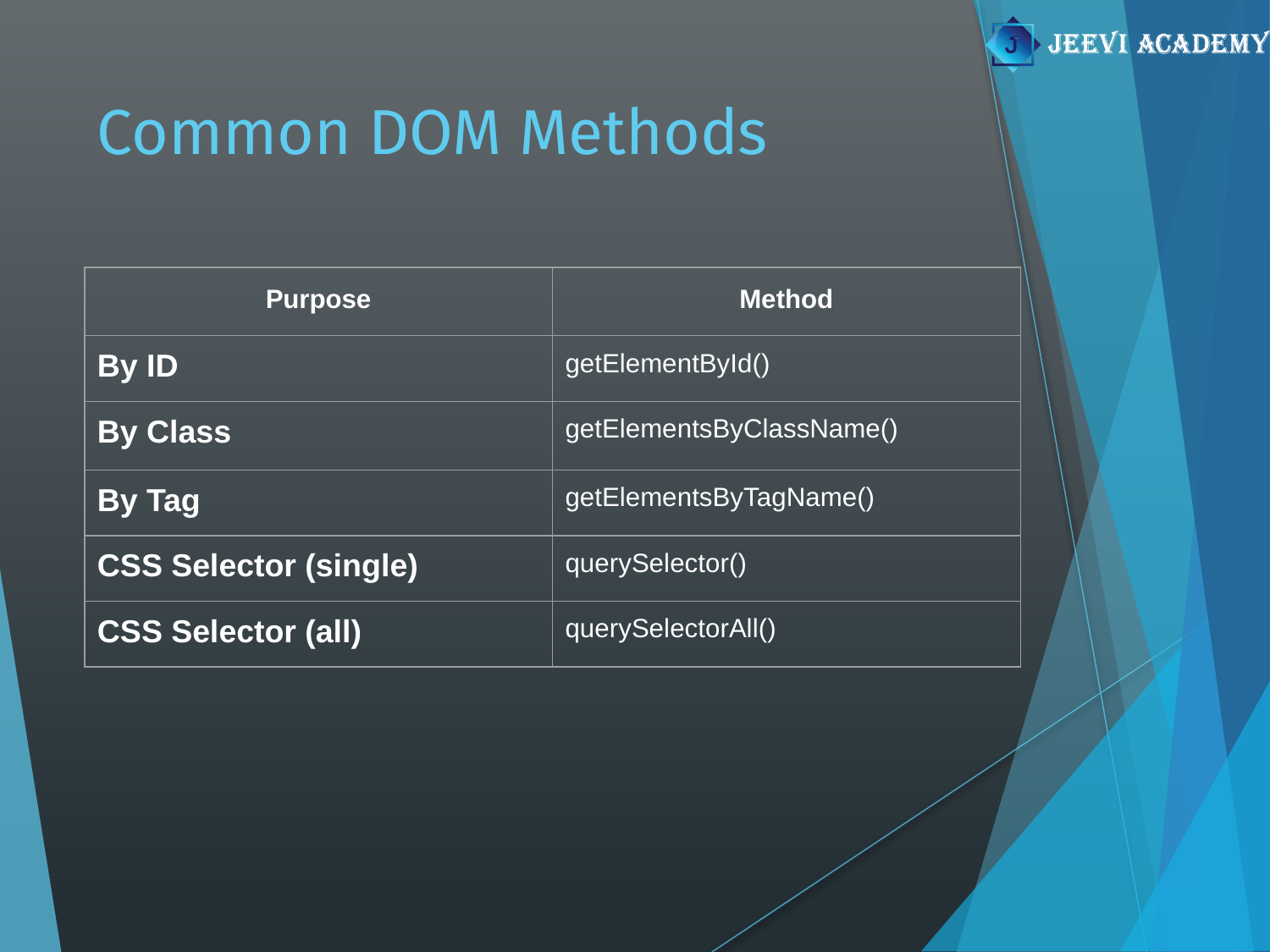

# Common DOM Methods
| Purpose | Method |
| --- | --- |
| By ID | getElementById() |
| By Class | getElementsByClassName() |
| By Tag | getElementsByTagName() |
| CSS Selector (single) | querySelector() |
| CSS Selector (all) | querySelectorAll() |